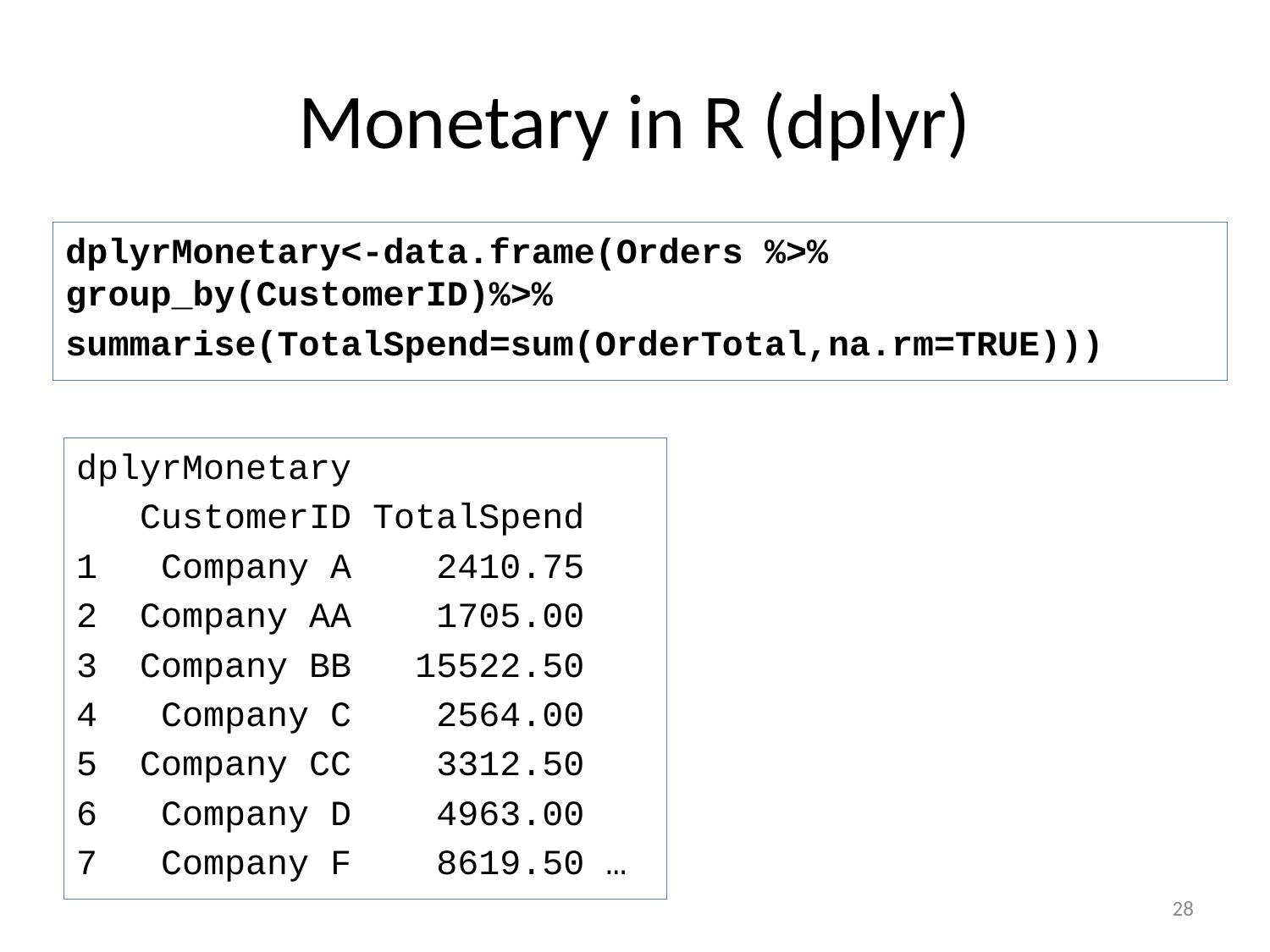

# Monetary in R (dplyr)
dplyrMonetary<-data.frame(Orders %>% group_by(CustomerID)%>%
summarise(TotalSpend=sum(OrderTotal,na.rm=TRUE)))
dplyrMonetary
   CustomerID TotalSpend
1   Company A    2410.75
2  Company AA    1705.00
3  Company BB   15522.50
4   Company C    2564.00
5  Company CC    3312.50
6   Company D    4963.00
7   Company F    8619.50 …
28